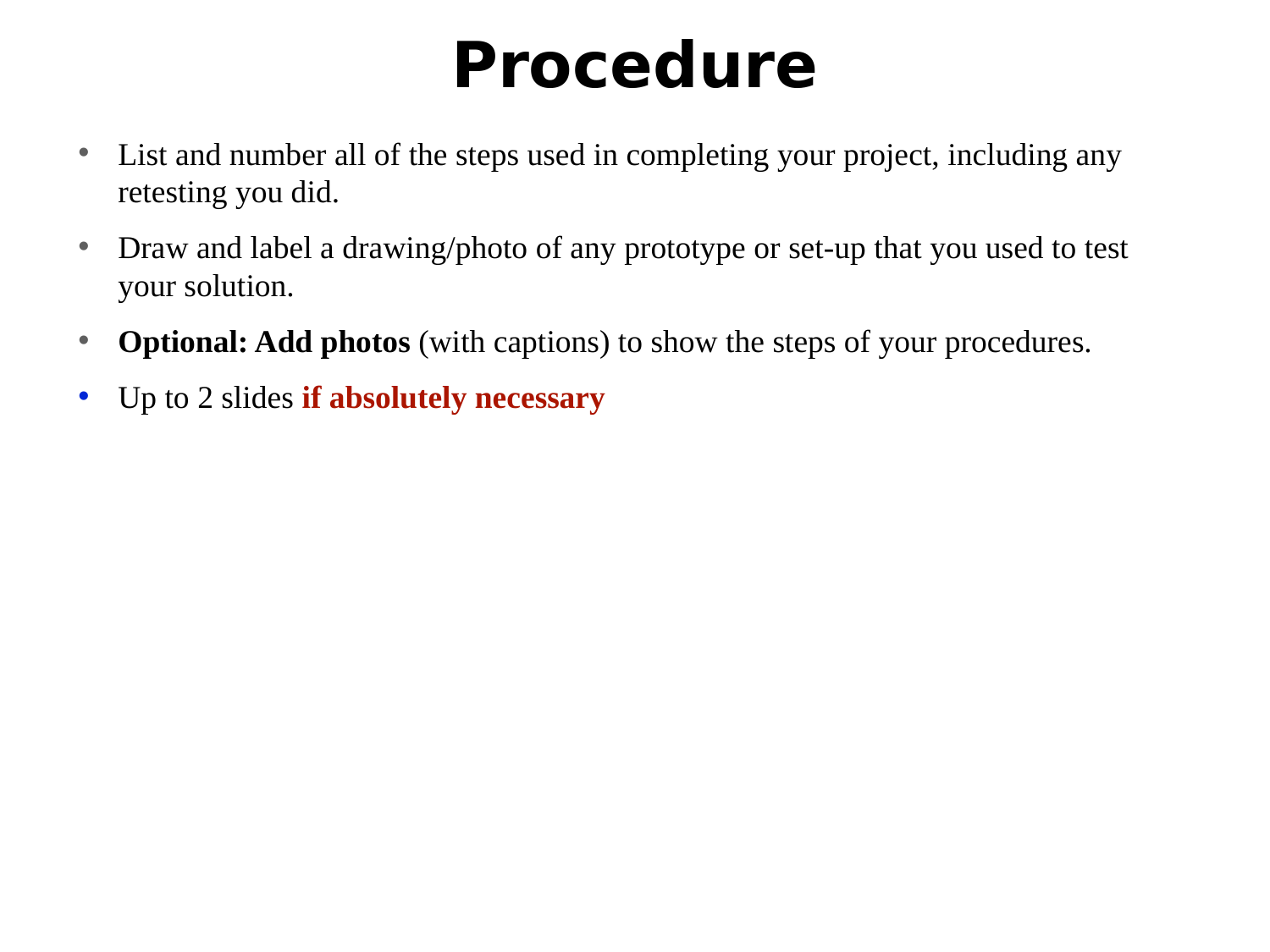

# Procedure
List and number all of the steps used in completing your project, including any retesting you did.
Draw and label a drawing/photo of any prototype or set-up that you used to test your solution.
Optional: Add photos (with captions) to show the steps of your procedures.
Up to 2 slides if absolutely necessary